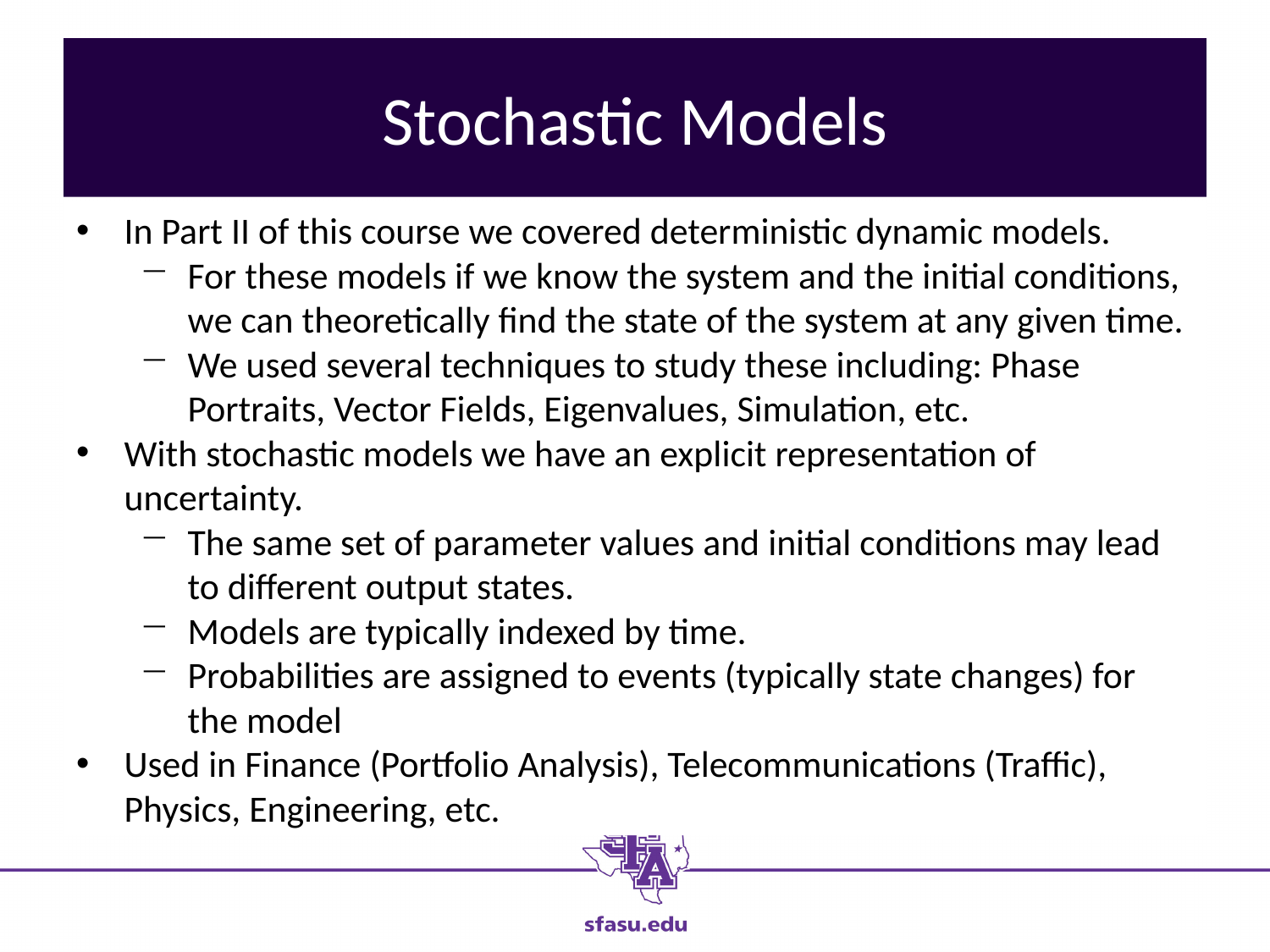

# Stochastic Models
In Part II of this course we covered deterministic dynamic models.
For these models if we know the system and the initial conditions, we can theoretically find the state of the system at any given time.
We used several techniques to study these including: Phase Portraits, Vector Fields, Eigenvalues, Simulation, etc.
With stochastic models we have an explicit representation of uncertainty.
The same set of parameter values and initial conditions may lead to different output states.
Models are typically indexed by time.
Probabilities are assigned to events (typically state changes) for the model
Used in Finance (Portfolio Analysis), Telecommunications (Traffic), Physics, Engineering, etc.